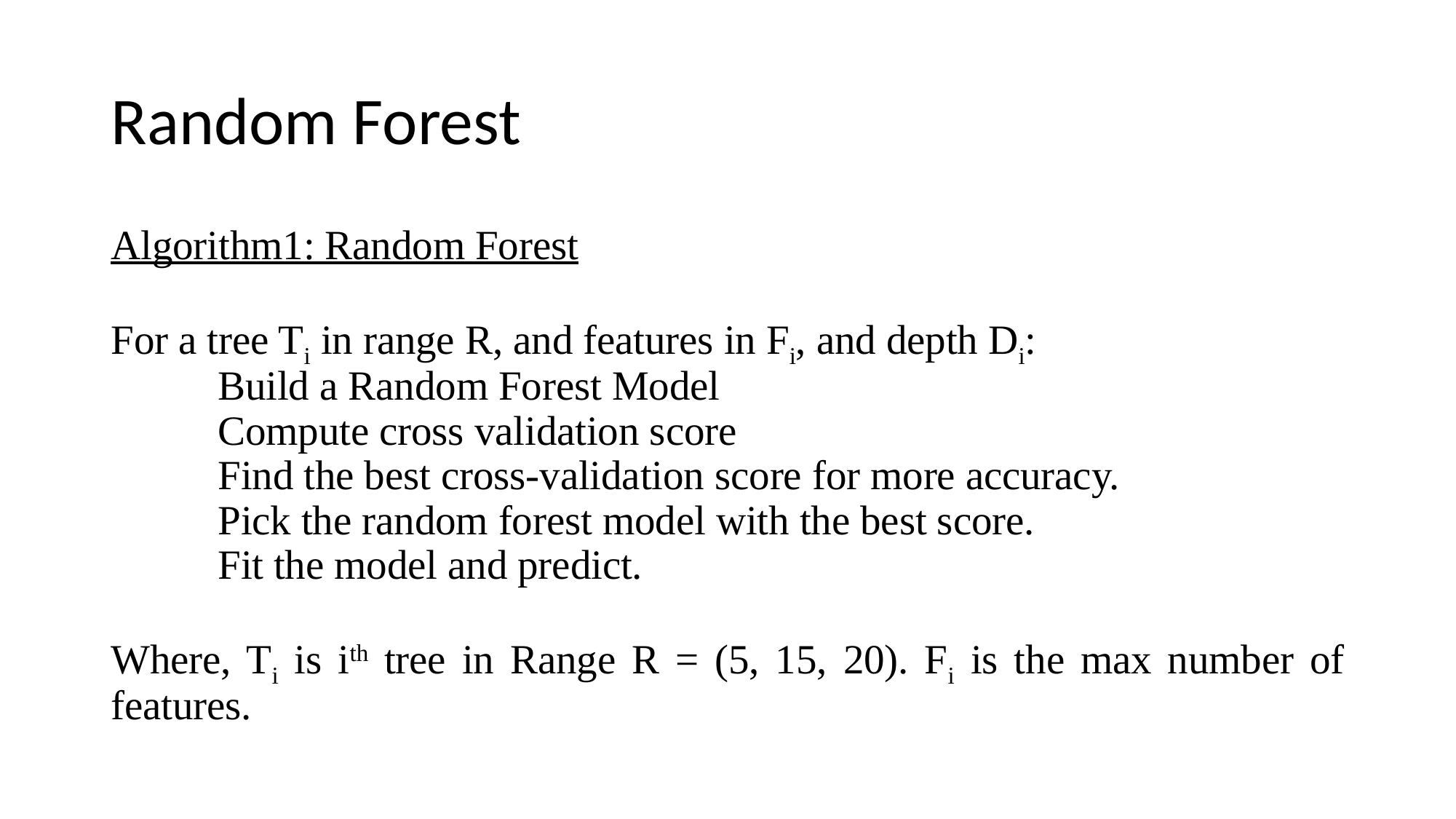

# Random Forest
Algorithm1: Random Forest

For a tree Ti in range R, and features in Fi, and depth Di:
	Build a Random Forest Model
	Compute cross validation score
	Find the best cross-validation score for more accuracy.
	Pick the random forest model with the best score.
	Fit the model and predict.

Where, Ti is ith tree in Range R = (5, 15, 20). Fi is the max number of features.